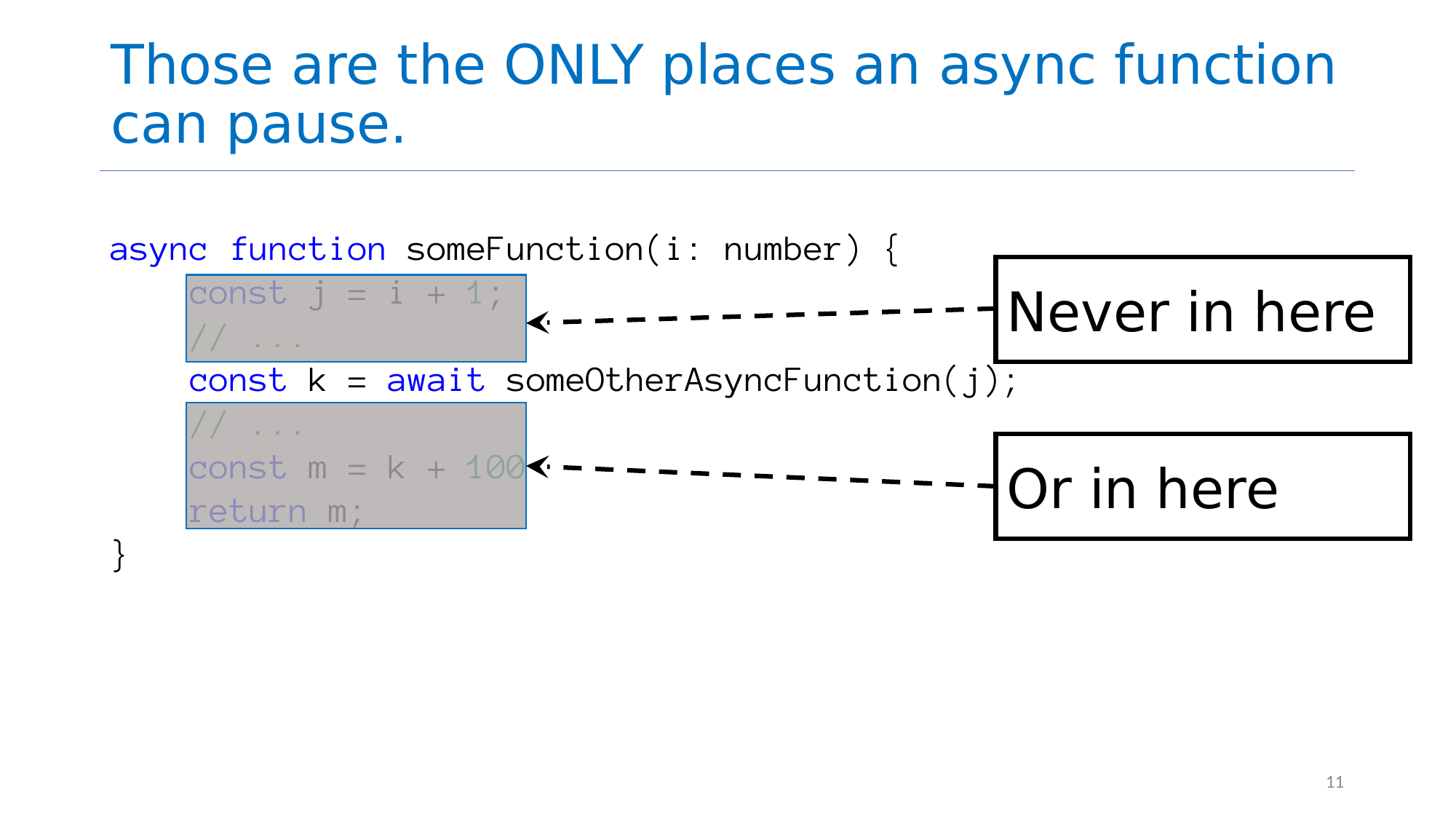

# Those are the ONLY places an async function can pause.
async function someFunction(i: number) {
    const j = i + 1;
    // ...
    const k = await someOtherAsyncFunction(j);
    // ...
    const m = k + 100
    return m;
}
Never in here

Or in here
11